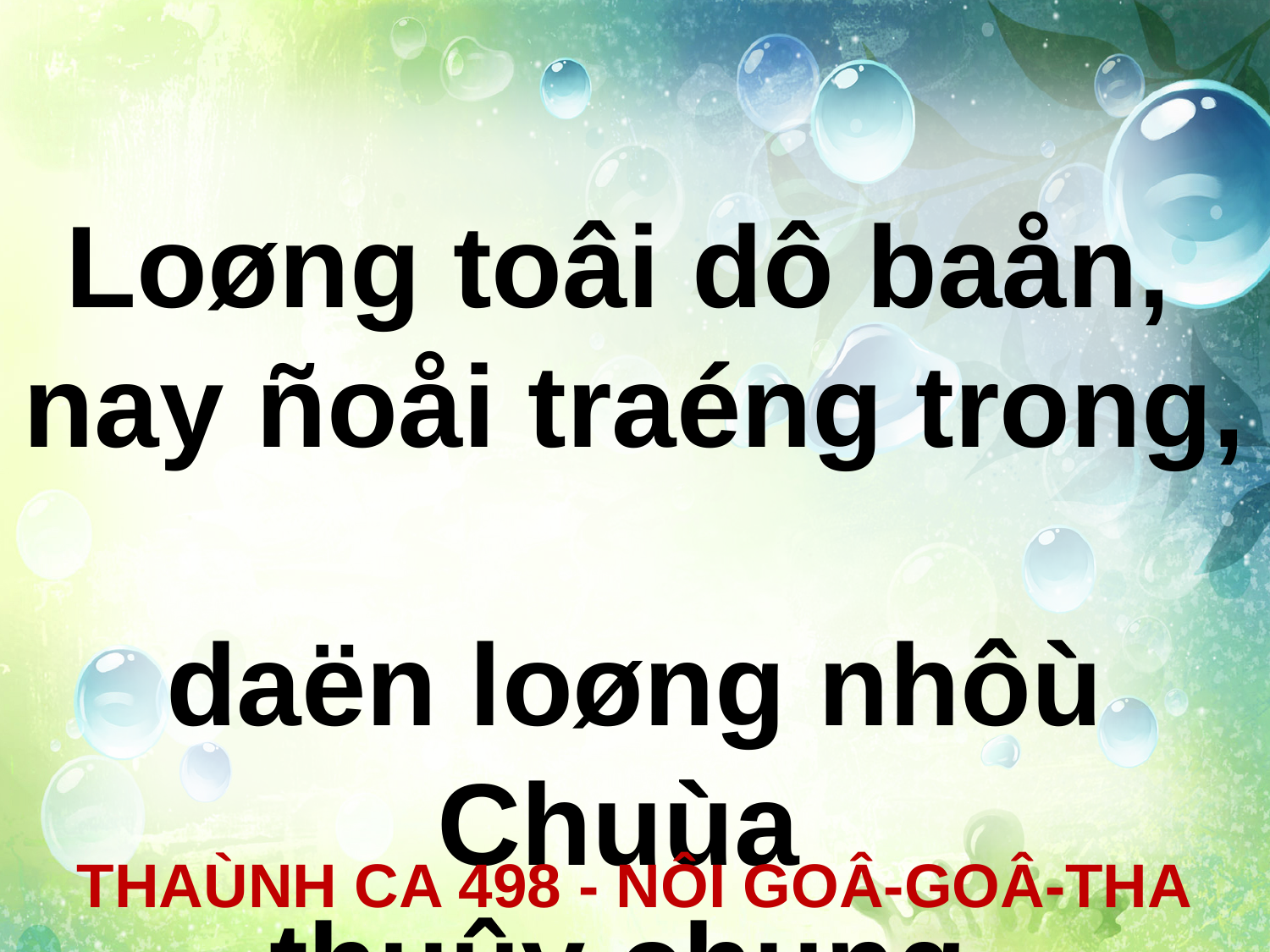

Loøng toâi dô baån,
nay ñoåi traéng trong,
daën loøng nhôù Chuùa
thuûy chung.
THAÙNH CA 498 - NÔI GOÂ-GOÂ-THA